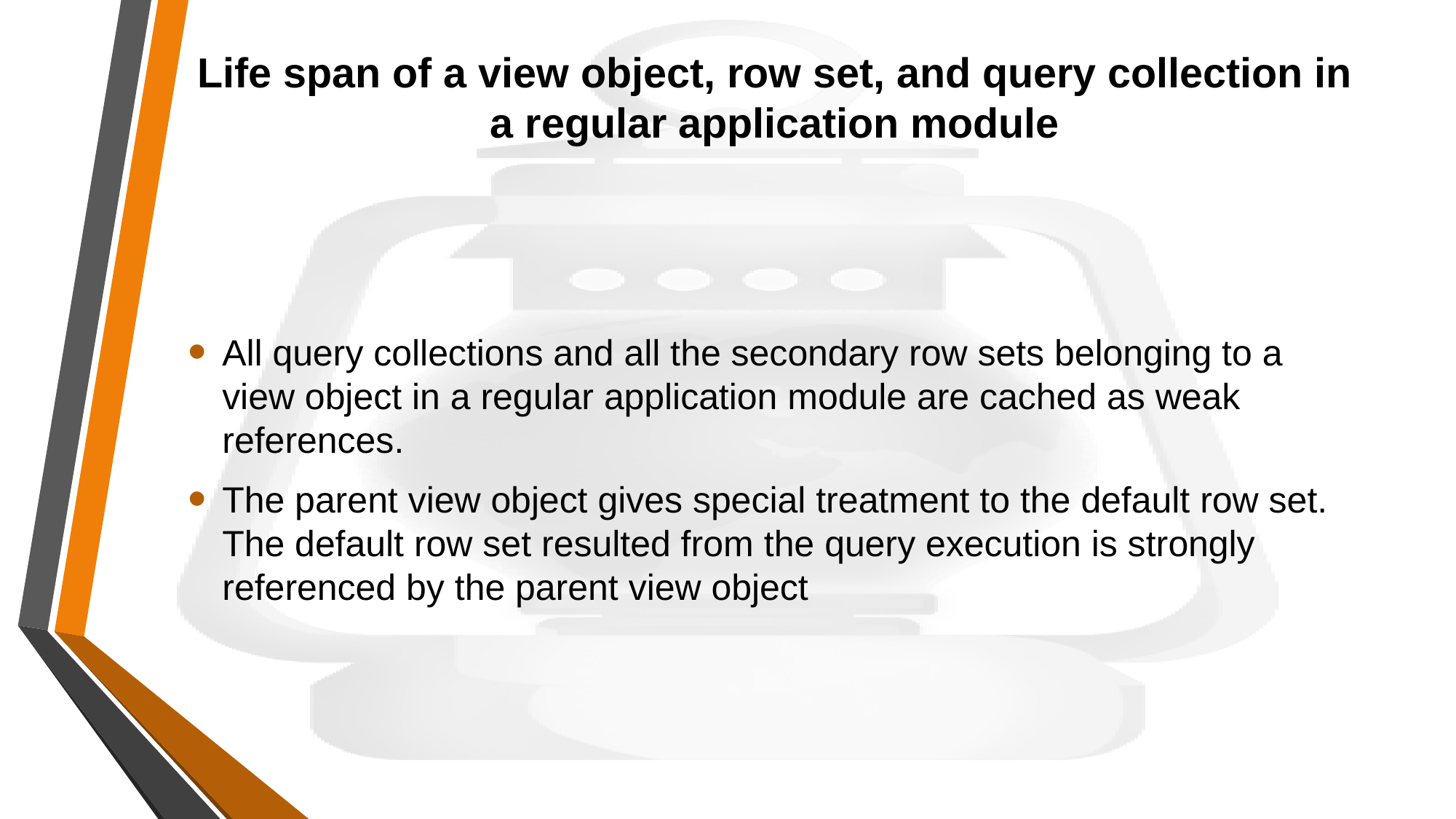

# Life span of a view object, row set, and query collection in a regular application module
All query collections and all the secondary row sets belonging to a view object in a regular application module are cached as weak references.
The parent view object gives special treatment to the default row set. The default row set resulted from the query execution is strongly referenced by the parent view object